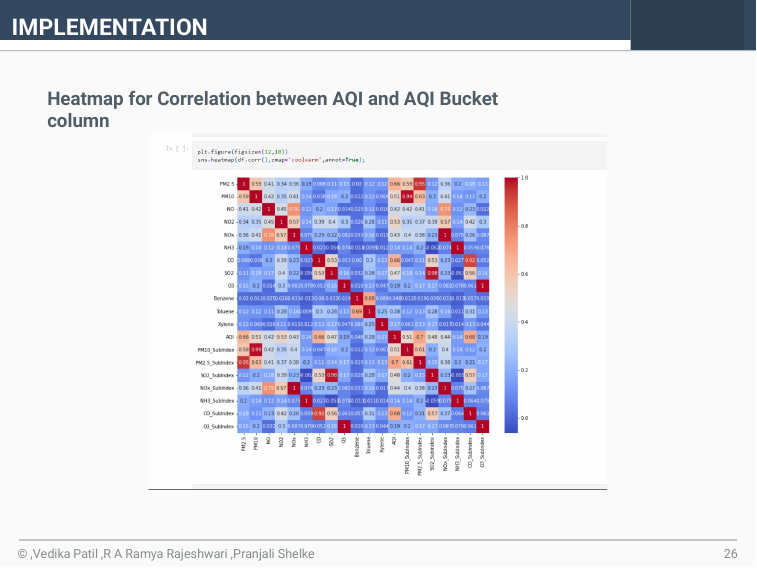

IMPLEMENTATION

# Heatmap for Correlation between AQI and AQI Bucket column

© ,Vedika Patil ,R A Ramya Rajeshwari ,Pranjali Shelke
26